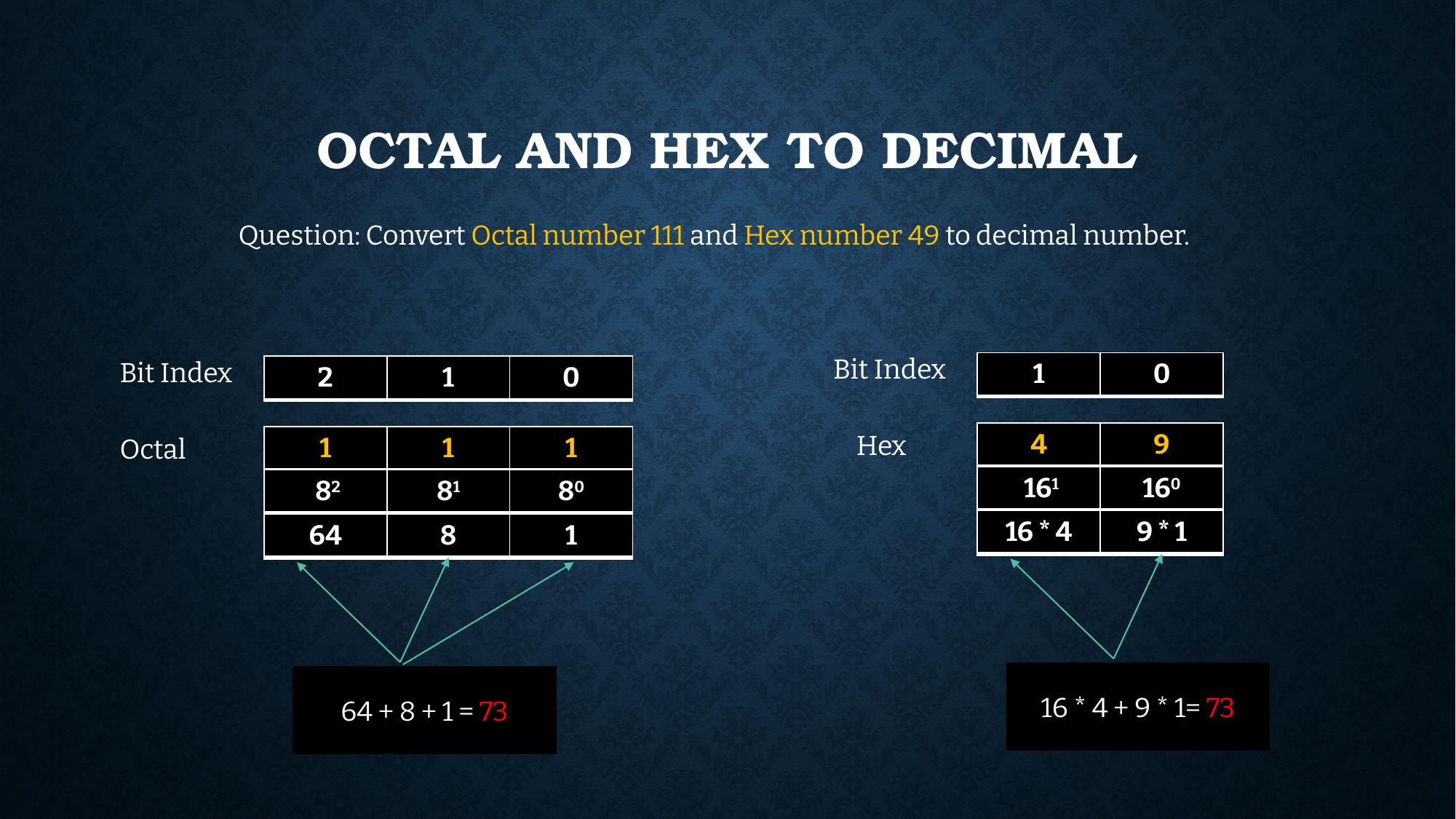

# Octal and Hex to decimal
Question: Convert Octal number 111 and Hex number 49 to decimal number.
Bit Index
Bit Index
| 1 | 0 |
| --- | --- |
| 2 | 1 | 0 |
| --- | --- | --- |
Hex
| 4 | 9 |
| --- | --- |
Octal
| 1 | 1 | 1 |
| --- | --- | --- |
| 161 | 160 |
| --- | --- |
| 82 | 81 | 80 |
| --- | --- | --- |
| 16 \* 4 | 9 \* 1 |
| --- | --- |
| 64 | 8 | 1 |
| --- | --- | --- |
16 * 4 + 9 * 1= 73
64 + 8 + 1 = 73